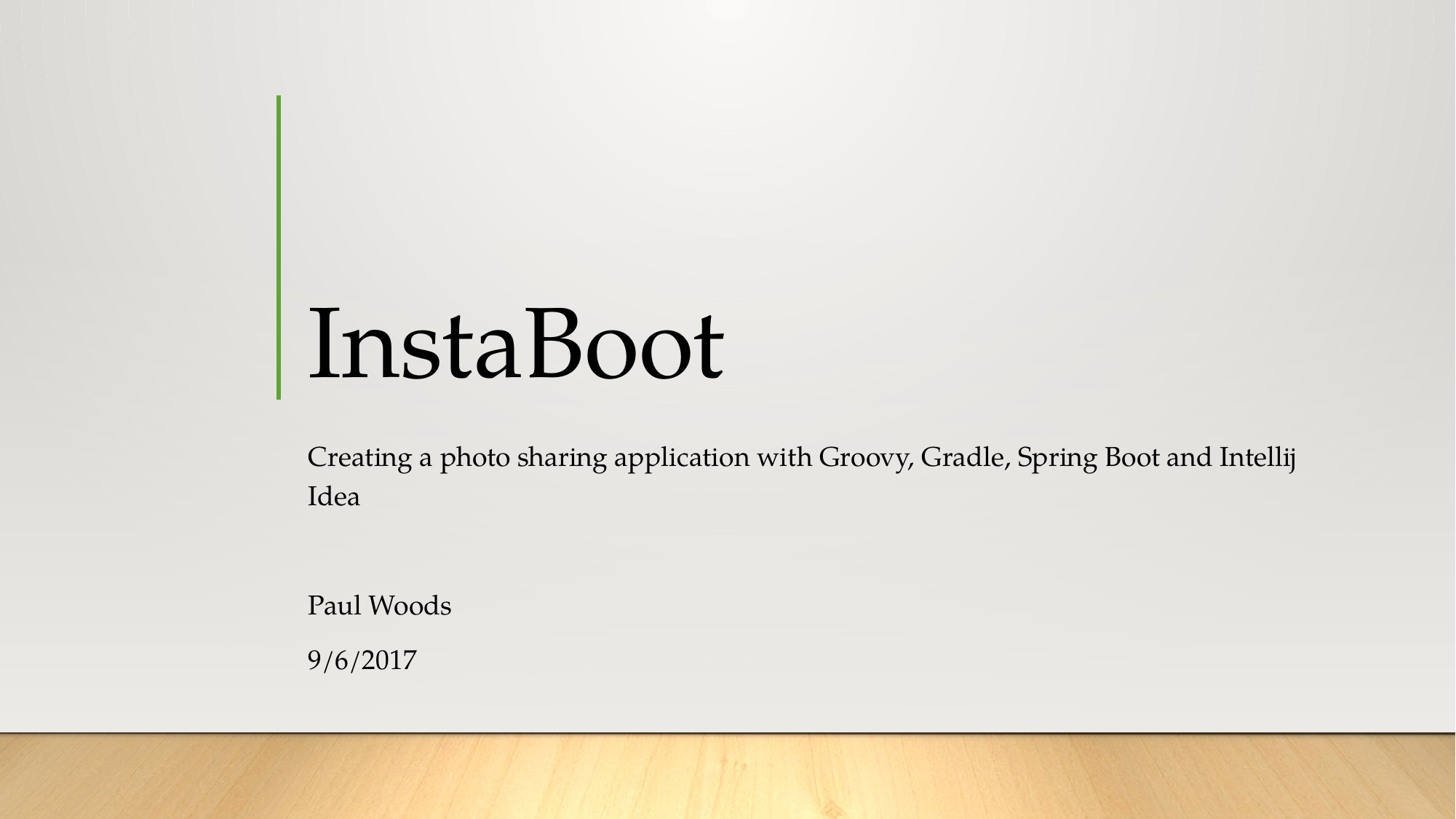

# InstaBoot
Creating a photo sharing application with Groovy, Gradle, Spring Boot and Intellij Idea

Paul Woods
9/6/2017